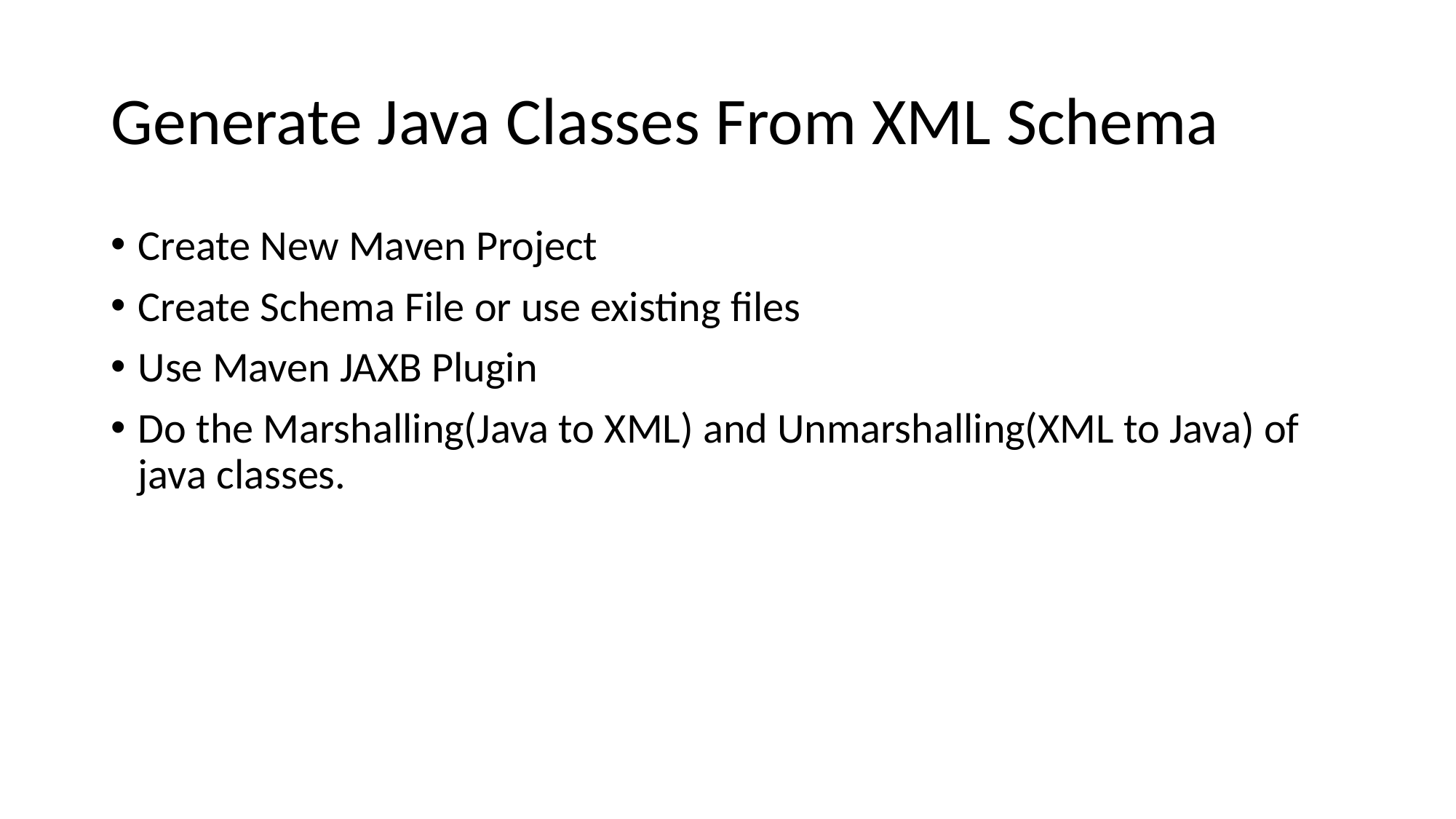

# Generate Java Classes From XML Schema
Create New Maven Project
Create Schema File or use existing files
Use Maven JAXB Plugin
Do the Marshalling(Java to XML) and Unmarshalling(XML to Java) of java classes.